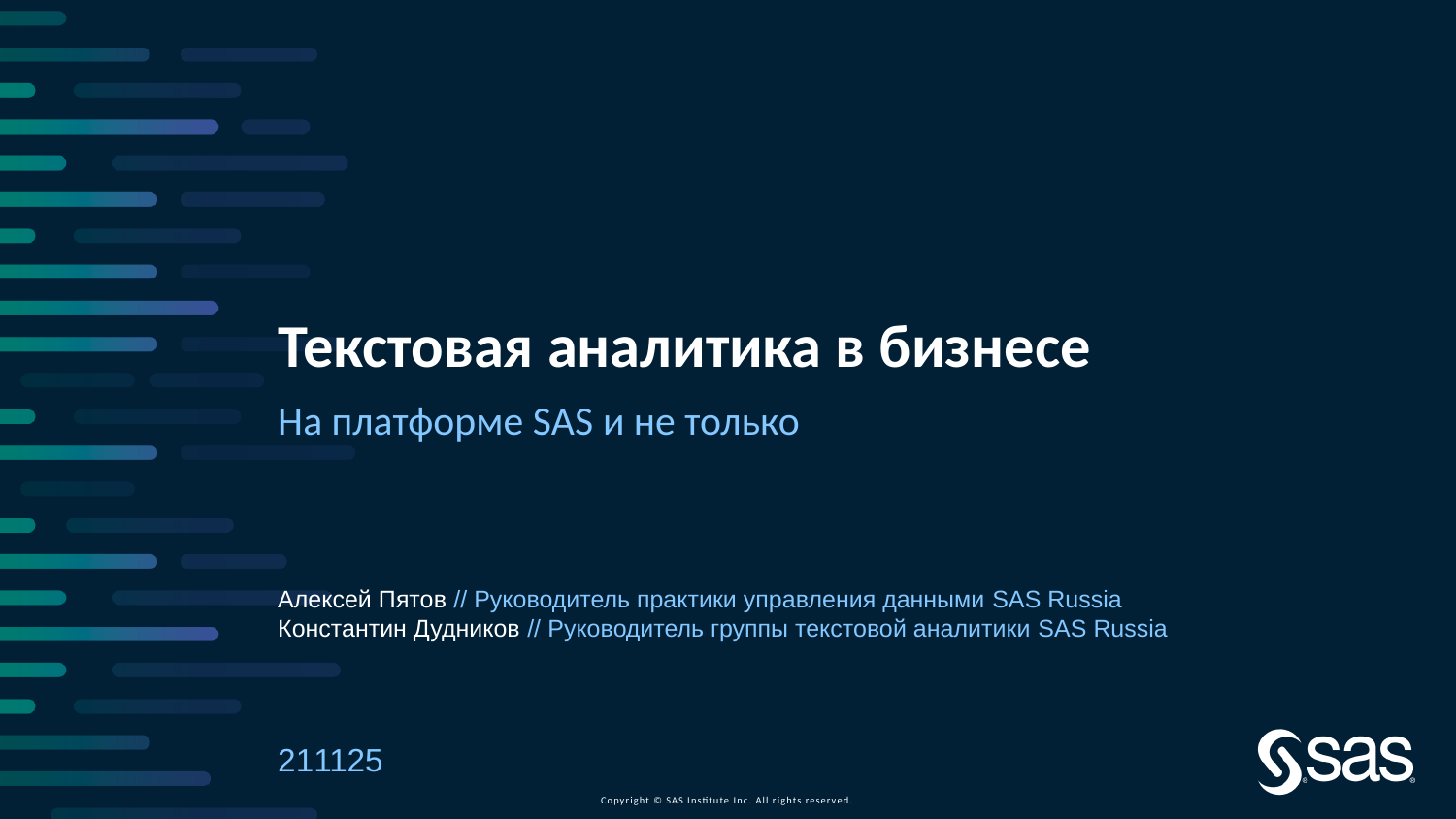

Текстовая аналитика в бизнесе
На платформе SAS и не только
Алексей Пятов // Руководитель практики управления данными SAS Russia
Константин Дудников // Руководитель группы текстовой аналитики SAS Russia
211125